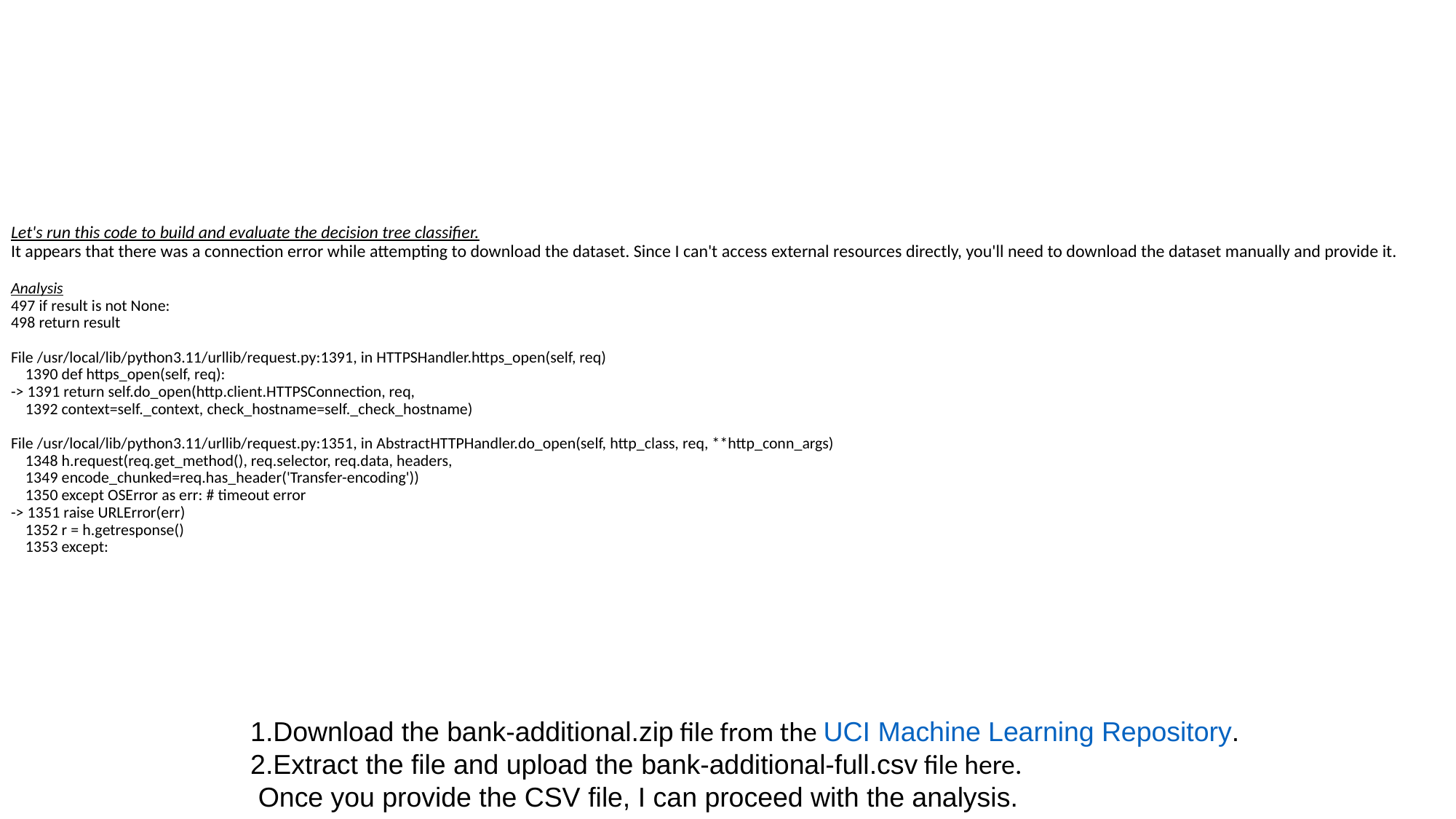

# Let's run this code to build and evaluate the decision tree classifier. It appears that there was a connection error while attempting to download the dataset. Since I can't access external resources directly, you'll need to download the dataset manually and provide it. Analysis 497 if result is not None: 498 return result File /usr/local/lib/python3.11/urllib/request.py:1391, in HTTPSHandler.https_open(self, req) 1390 def https_open(self, req): -> 1391 return self.do_open(http.client.HTTPSConnection, req, 1392 context=self._context, check_hostname=self._check_hostname) File /usr/local/lib/python3.11/urllib/request.py:1351, in AbstractHTTPHandler.do_open(self, http_class, req, **http_conn_args) 1348 h.request(req.get_method(), req.selector, req.data, headers, 1349 encode_chunked=req.has_header('Transfer-encoding')) 1350 except OSError as err: # timeout error -> 1351 raise URLError(err) 1352 r = h.getresponse() 1353 except:

Download the bank-additional.zip file from the UCI Machine Learning Repository.
Extract the file and upload the bank-additional-full.csv file here.
 Once you provide the CSV file, I can proceed with the analysis. ​